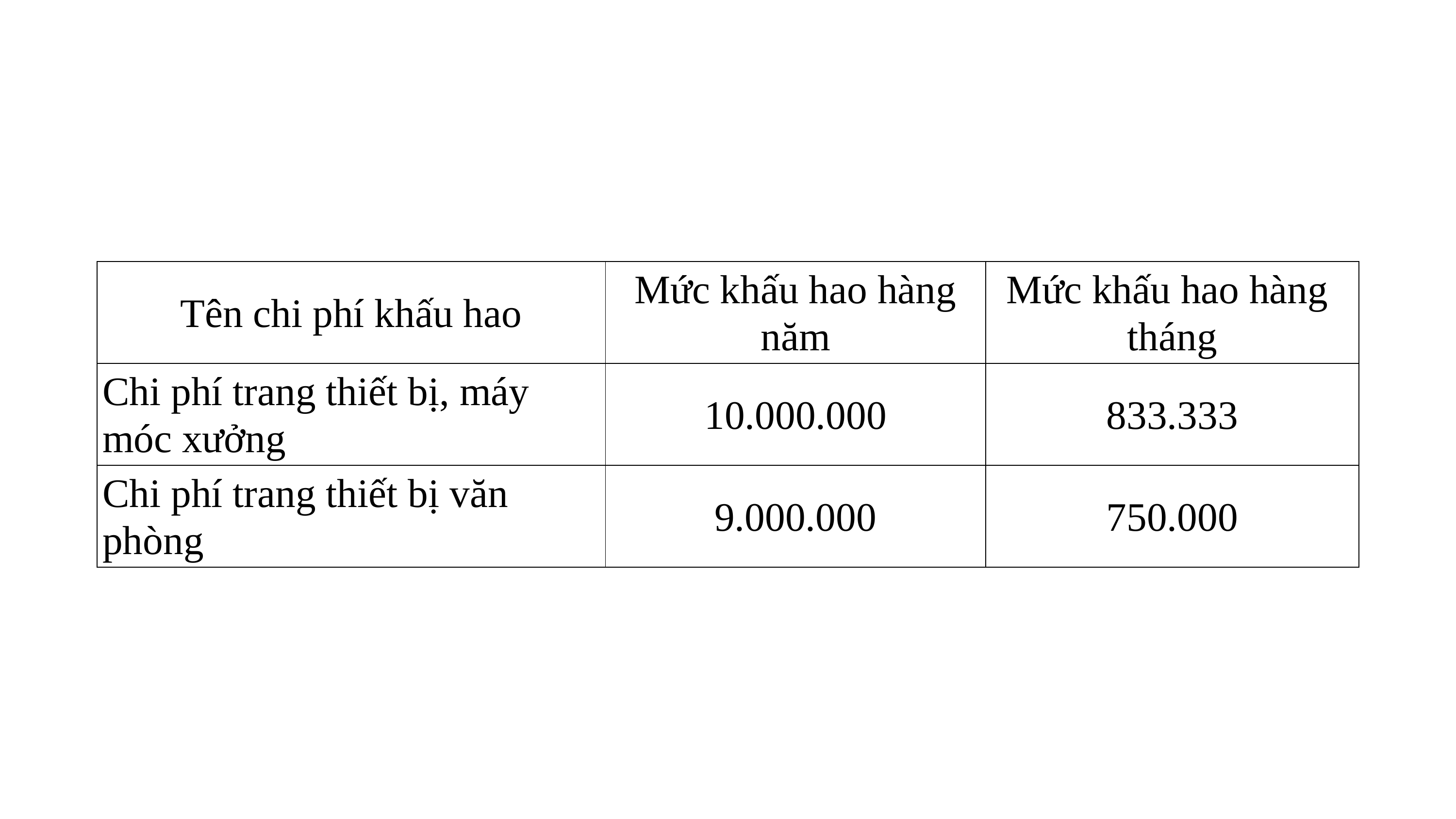

4.2. Chi phí cố định
| Tên chi phí khấu hao | Mức khấu hao hàng năm | Mức khấu hao hàng tháng |
| --- | --- | --- |
| Chi phí trang thiết bị, máy móc xưởng | 10.000.000 | 833.333 |
| Chi phí trang thiết bị văn phòng | 9.000.000 | 750.000 |